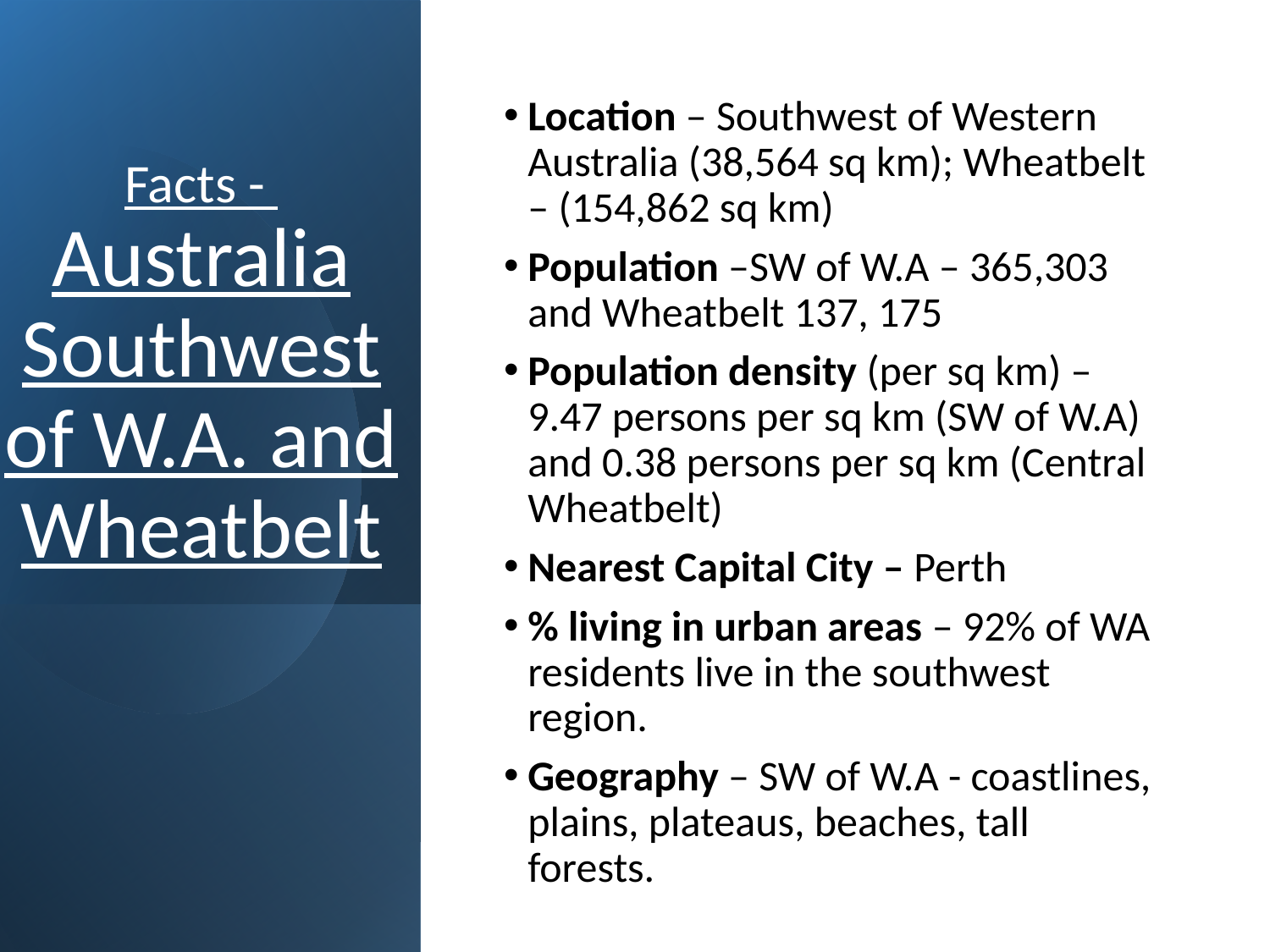

Location – Southwest of Western Australia (38,564 sq km); Wheatbelt – (154,862 sq km)
Population –SW of W.A – 365,303 and Wheatbelt 137, 175
Population density (per sq km) – 9.47 persons per sq km (SW of W.A) and 0.38 persons per sq km (Central Wheatbelt)
Nearest Capital City – Perth
% living in urban areas – 92% of WA residents live in the southwest region.
Geography – SW of W.A - coastlines, plains, plateaus, beaches, tall forests.

# Facts -  Australia Southwest of W.A. and Wheatbelt